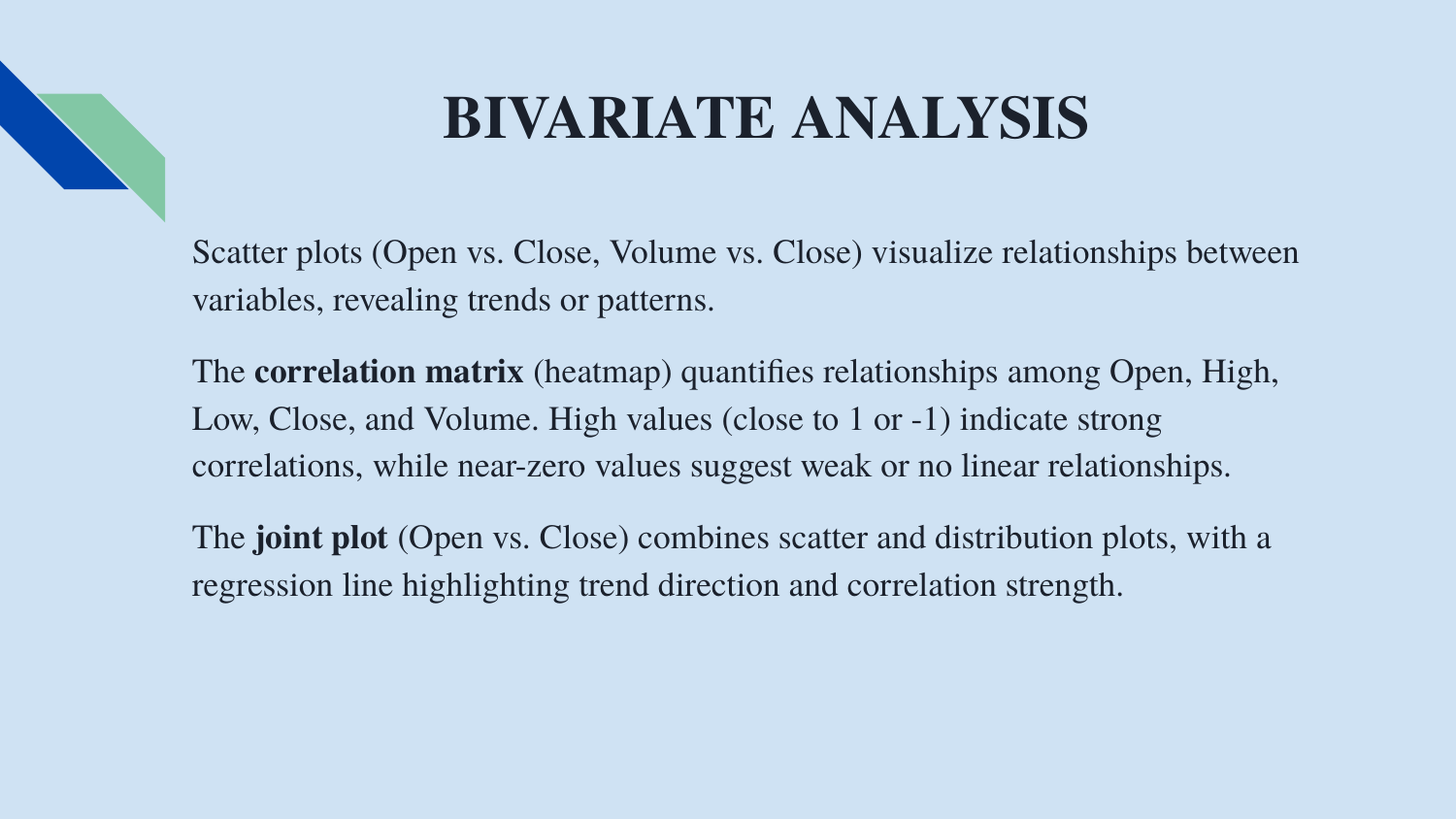

# BIVARIATE ANALYSIS

Scatter plots (Open vs. Close, Volume vs. Close) visualize relationships between variables, revealing trends or patterns.
The correlation matrix (heatmap) quantifies relationships among Open, High, Low, Close, and Volume. High values (close to 1 or -1) indicate strong correlations, while near-zero values suggest weak or no linear relationships.
The joint plot (Open vs. Close) combines scatter and distribution plots, with a regression line highlighting trend direction and correlation strength.